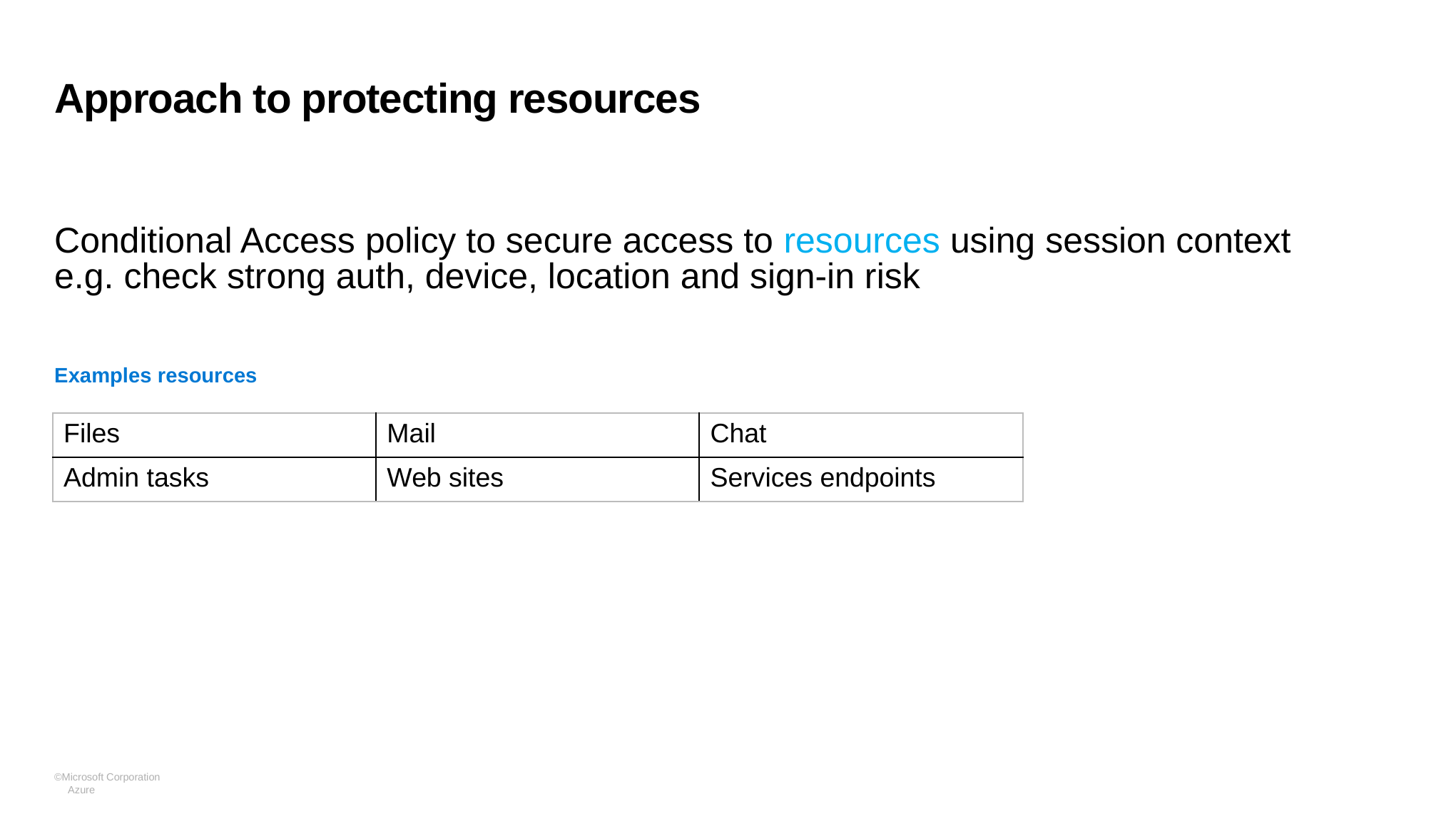

# Approach to protecting resources
Conditional Access policy to secure access to resources using session context
e.g. check strong auth, device, location and sign-in risk

Examples resources

| Files | Mail | Chat |
| --- | --- | --- |
| Admin tasks | Web sites | Services endpoints |